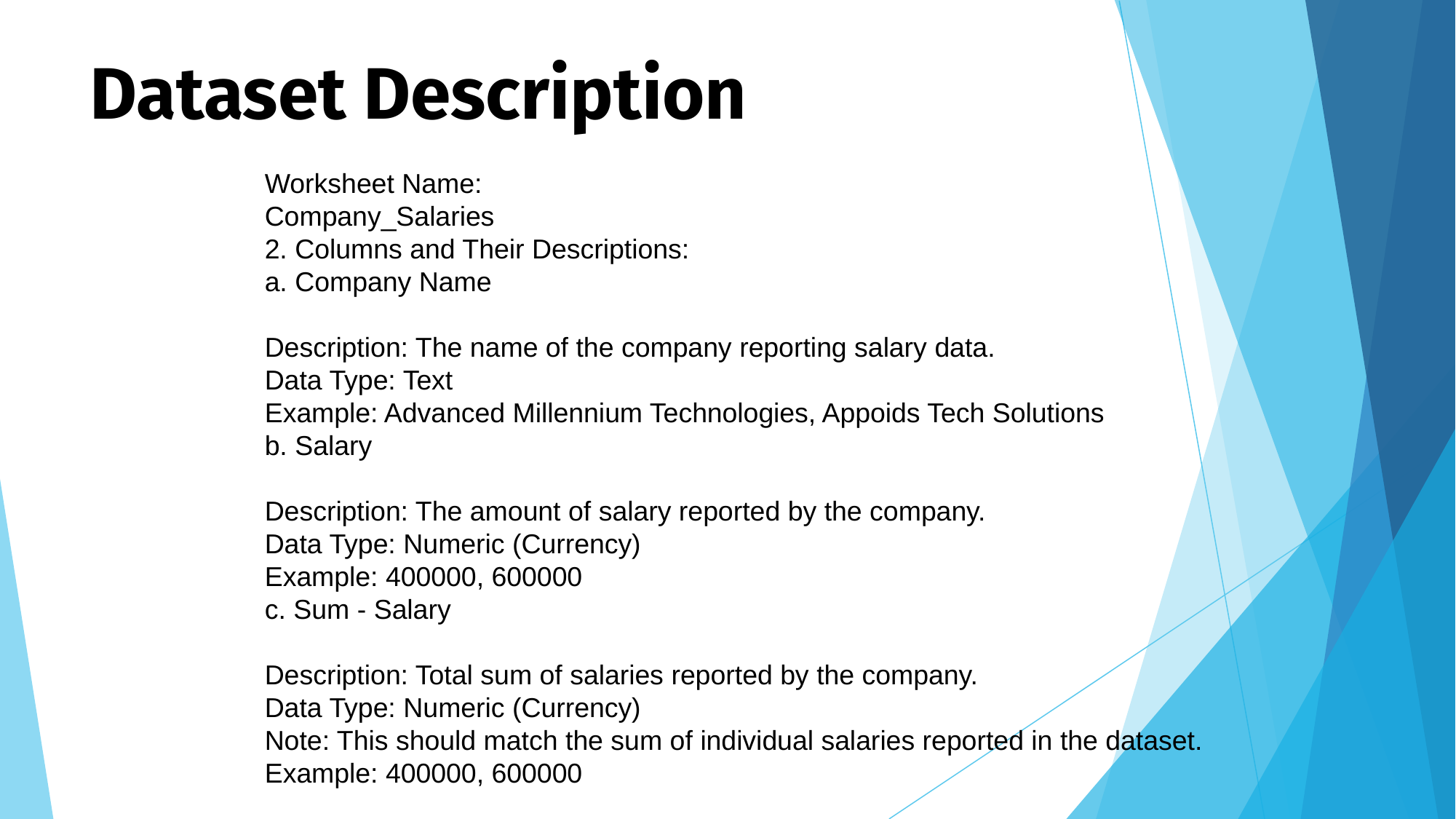

# Dataset Description
Worksheet Name:
Company_Salaries
2. Columns and Their Descriptions:
a. Company Name

Description: The name of the company reporting salary data.
Data Type: Text
Example: Advanced Millennium Technologies, Appoids Tech Solutions
b. Salary

Description: The amount of salary reported by the company.
Data Type: Numeric (Currency)
Example: 400000, 600000
c. Sum - Salary

Description: Total sum of salaries reported by the company.
Data Type: Numeric (Currency)
Note: This should match the sum of individual salaries reported in the dataset.
Example: 400000, 600000